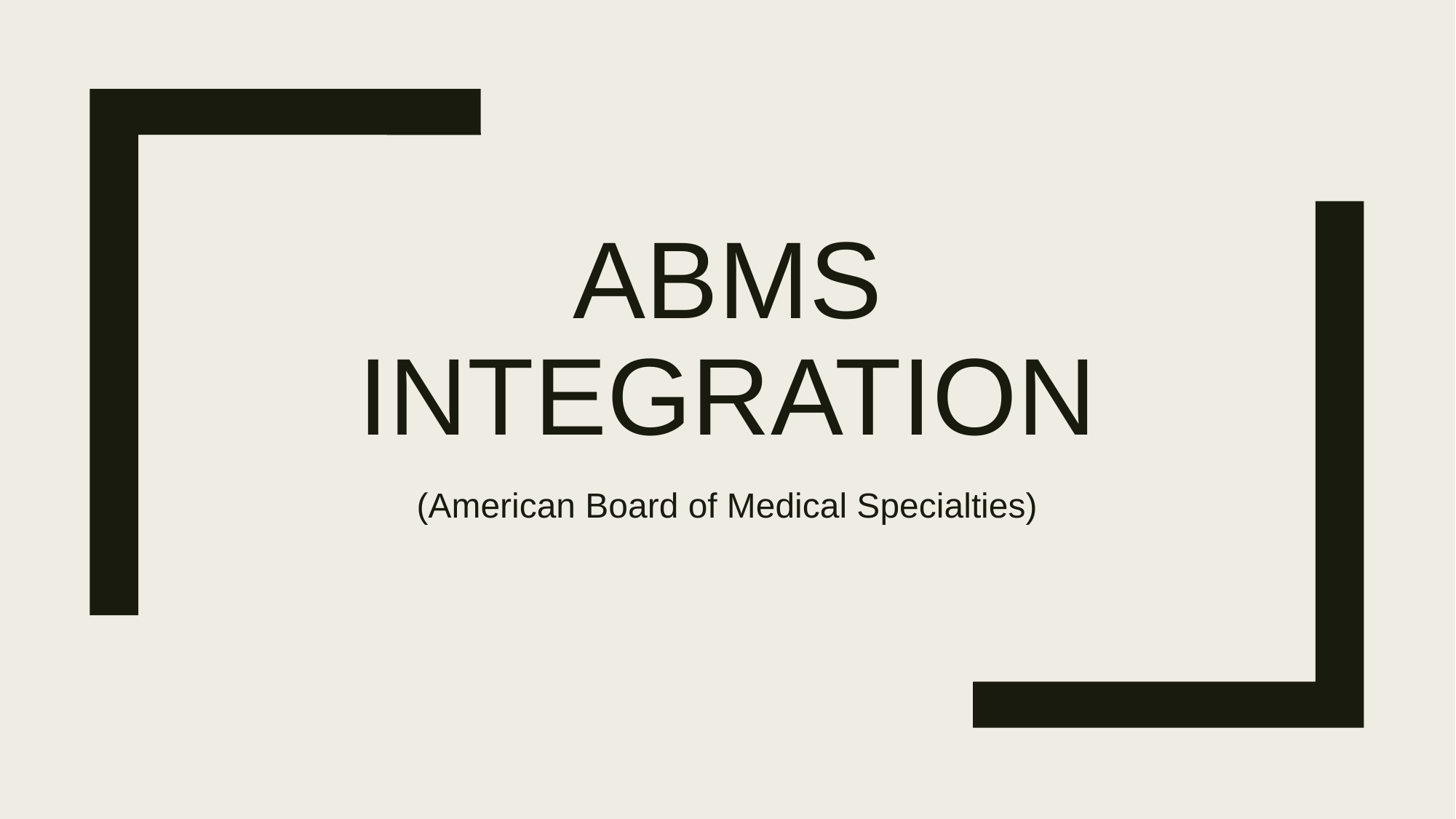

# ABMS Integration
(American Board of Medical Specialties)